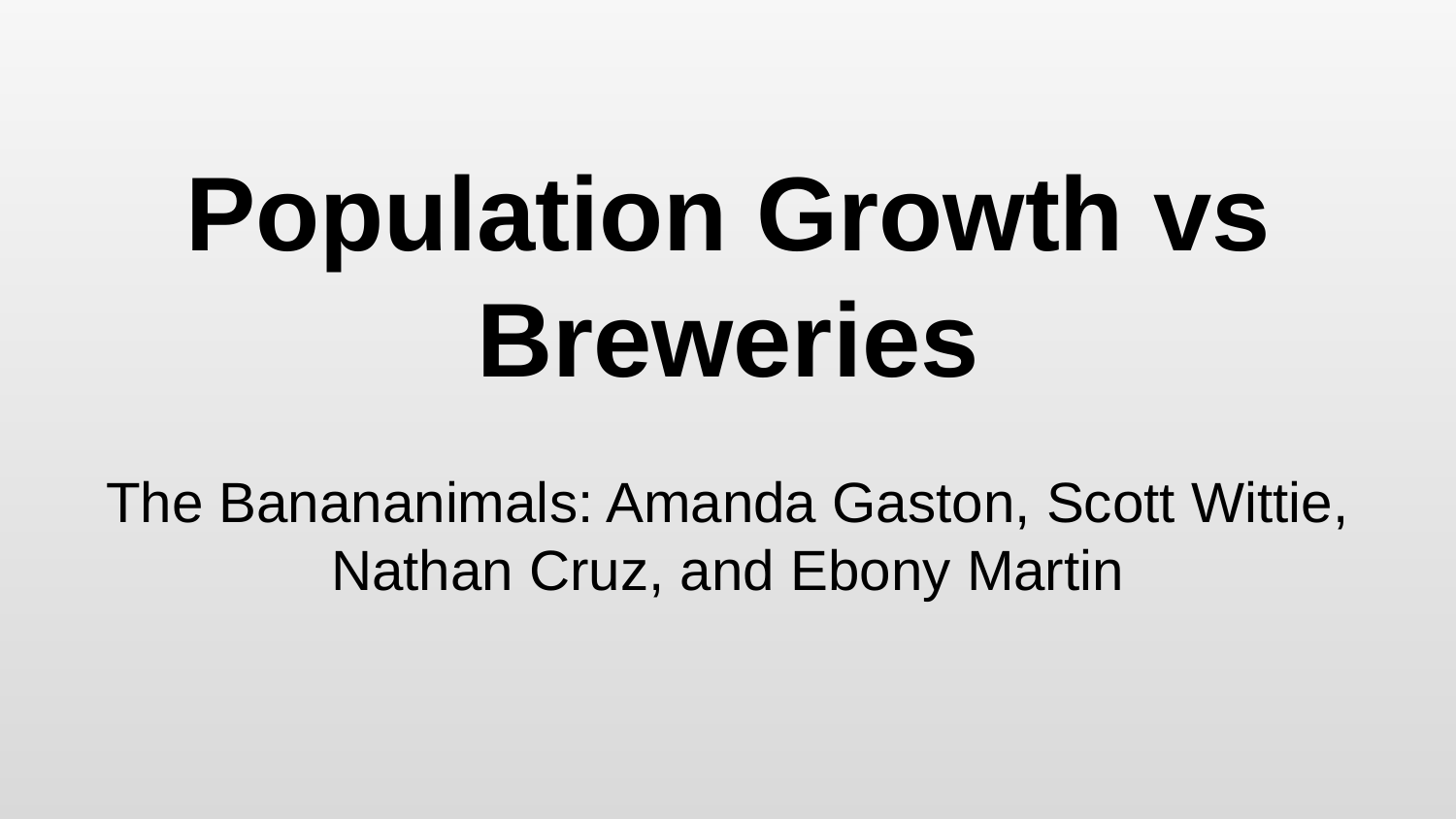

# Population Growth vs Breweries
The Banananimals: Amanda Gaston, Scott Wittie, Nathan Cruz, and Ebony Martin